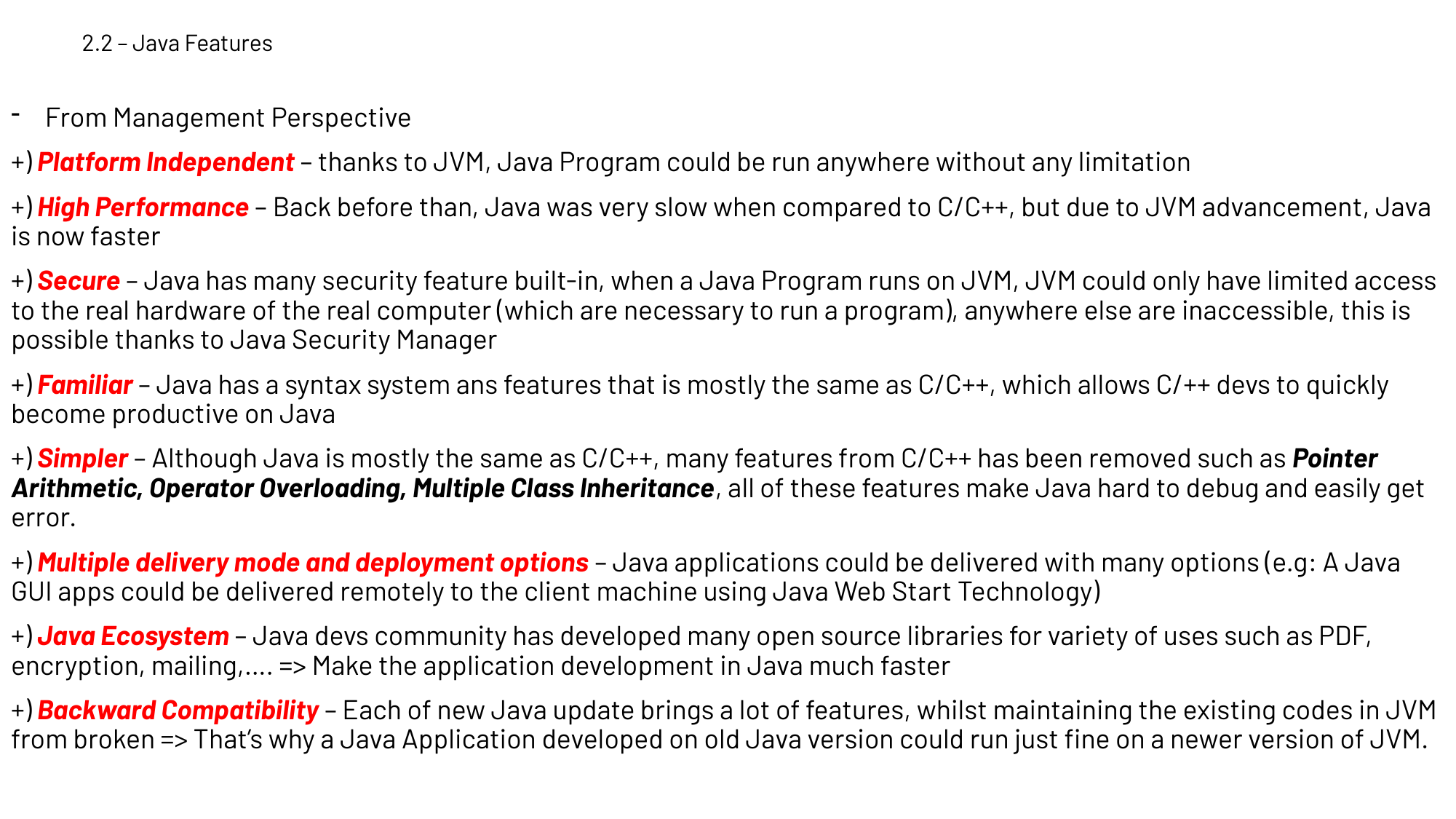

2.2 – Java Features
From Management Perspective
+) Platform Independent – thanks to JVM, Java Program could be run anywhere without any limitation
+) High Performance – Back before than, Java was very slow when compared to C/C++, but due to JVM advancement, Java is now faster
+) Secure – Java has many security feature built-in, when a Java Program runs on JVM, JVM could only have limited access to the real hardware of the real computer (which are necessary to run a program), anywhere else are inaccessible, this is possible thanks to Java Security Manager
+) Familiar – Java has a syntax system ans features that is mostly the same as C/C++, which allows C/++ devs to quickly become productive on Java
+) Simpler – Although Java is mostly the same as C/C++, many features from C/C++ has been removed such as Pointer Arithmetic, Operator Overloading, Multiple Class Inheritance, all of these features make Java hard to debug and easily get error.
+) Multiple delivery mode and deployment options – Java applications could be delivered with many options (e.g: A Java GUI apps could be delivered remotely to the client machine using Java Web Start Technology)
+) Java Ecosystem – Java devs community has developed many open source libraries for variety of uses such as PDF, encryption, mailing,…. => Make the application development in Java much faster
+) Backward Compatibility – Each of new Java update brings a lot of features, whilst maintaining the existing codes in JVM from broken => That’s why a Java Application developed on old Java version could run just fine on a newer version of JVM.